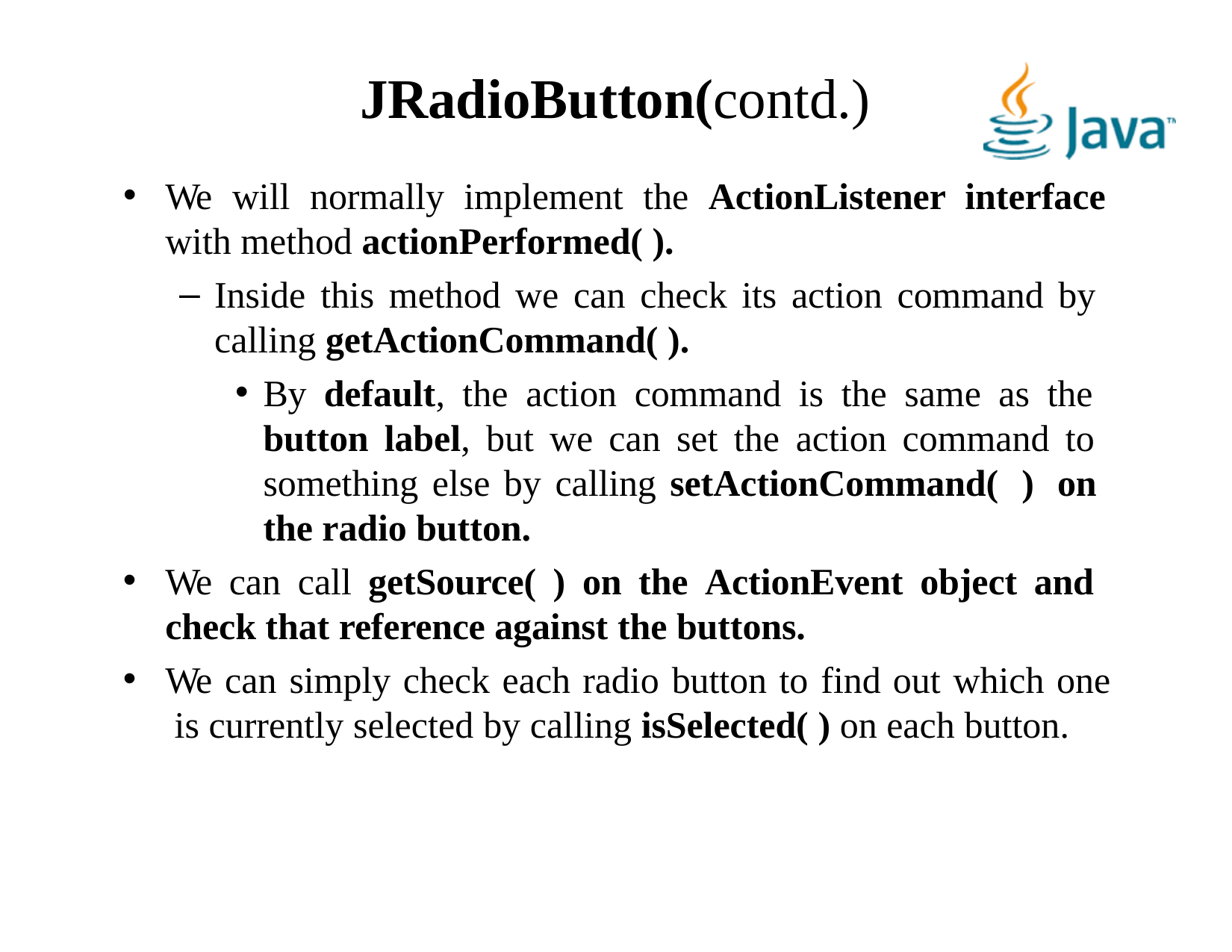

# JRadioButton(contd.)
We will normally implement the ActionListener interface
with method actionPerformed( ).
Inside this method we can check its action command by  calling getActionCommand( ).
By default, the action command is the same as the  button label, but we can set the action command to  something else by calling setActionCommand( ) on  the radio button.
We can call getSource( ) on the ActionEvent object and  check that reference against the buttons.
We can simply check each radio button to find out which one  is currently selected by calling isSelected( ) on each button.